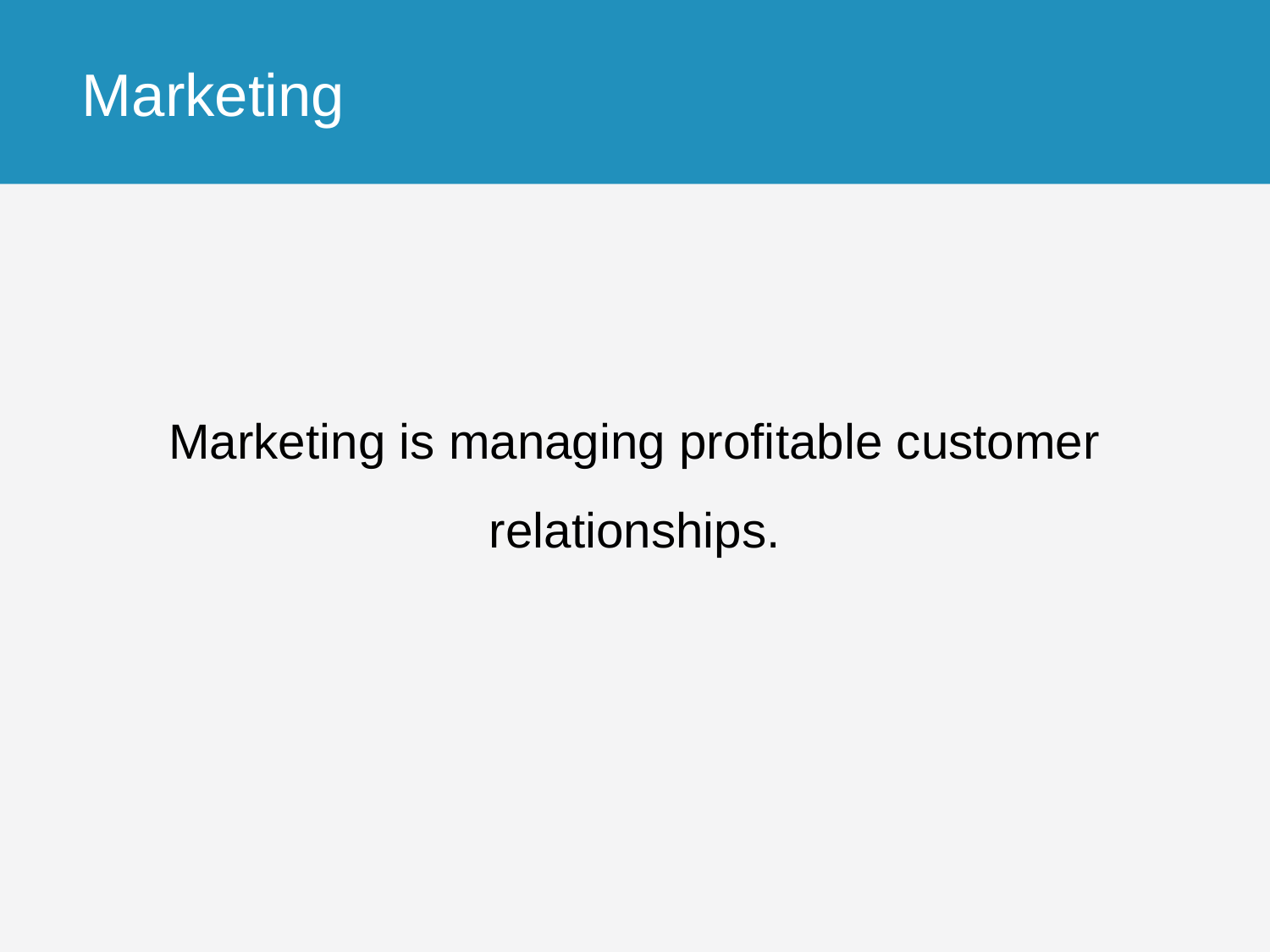

# Marketing
Marketing is managing profitable customer relationships.